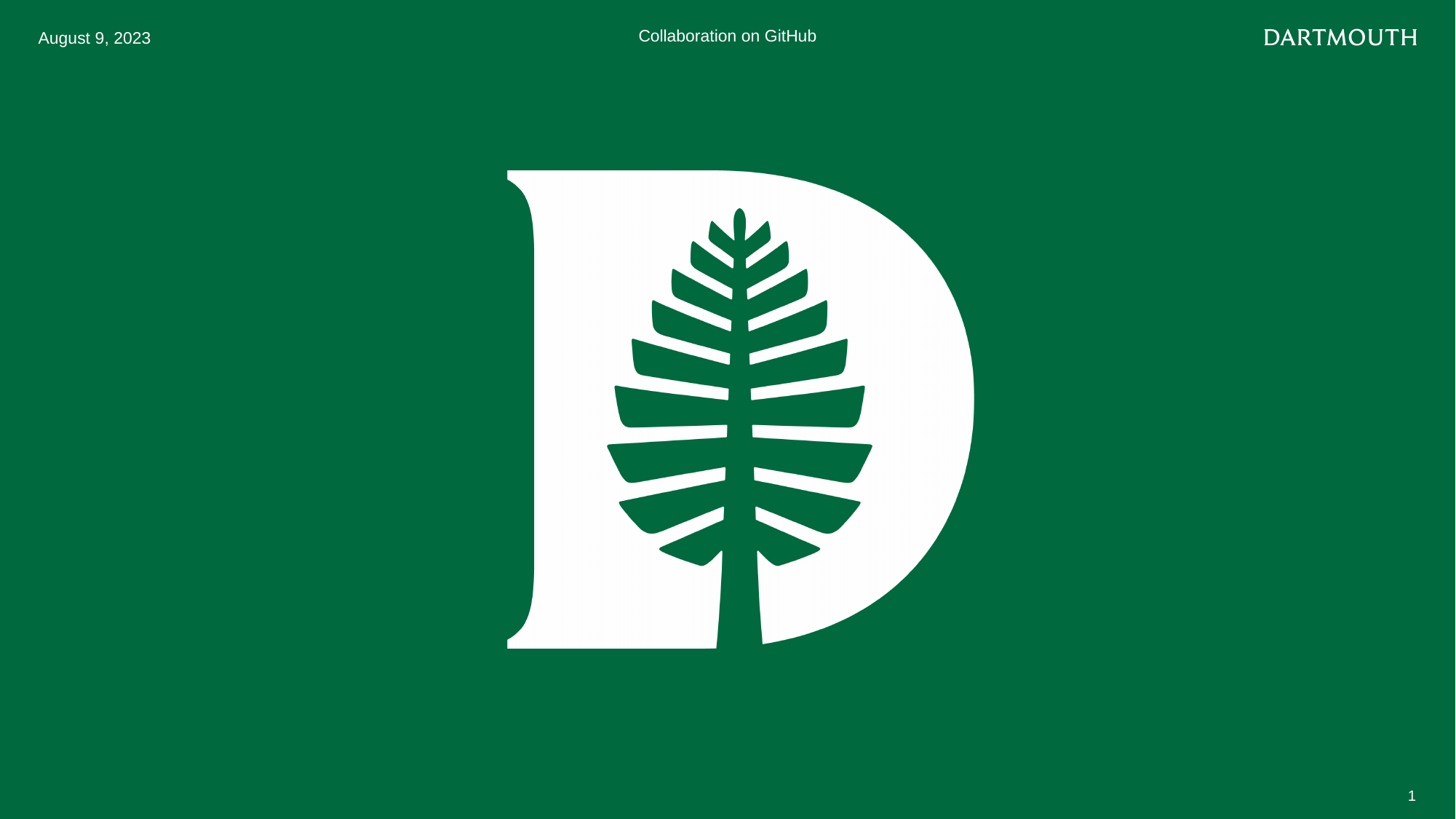

August 9, 2023
Collaboration on GitHub
1